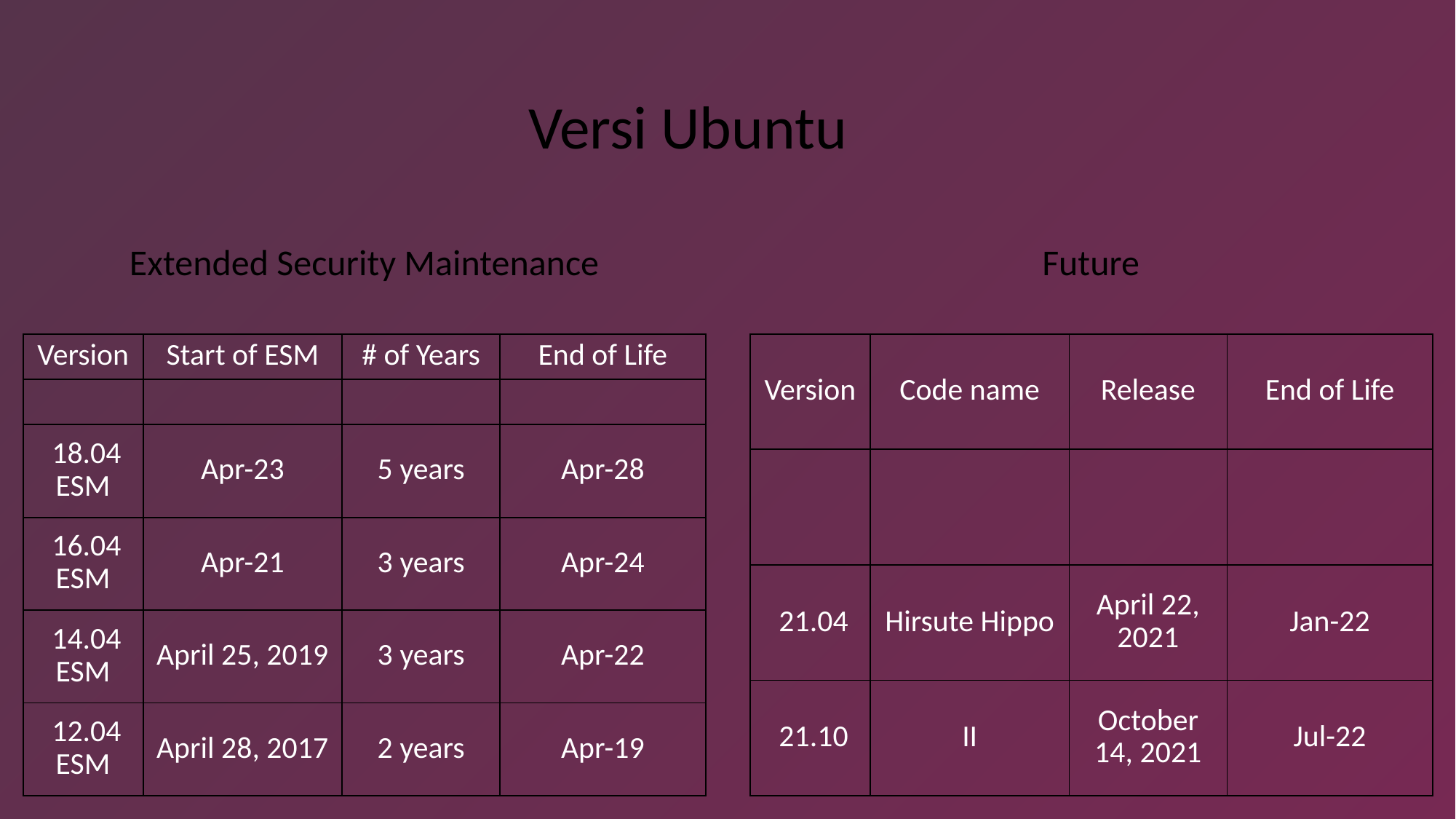

Versi Ubuntu
Extended Security Maintenance
Future
| Version | Code name | Release | End of Life |
| --- | --- | --- | --- |
|  |  |  |  |
| 21.04 | Hirsute Hippo | April 22, 2021 | Jan-22 |
| 21.10 | II | October 14, 2021 | Jul-22 |
| Version | Start of ESM | # of Years | End of Life |
| --- | --- | --- | --- |
|  |  |  |  |
| 18.04 ESM | Apr-23 | 5 years | Apr-28 |
| 16.04 ESM | Apr-21 | 3 years | Apr-24 |
| 14.04 ESM | April 25, 2019 | 3 years | Apr-22 |
| 12.04 ESM | April 28, 2017 | 2 years | Apr-19 |